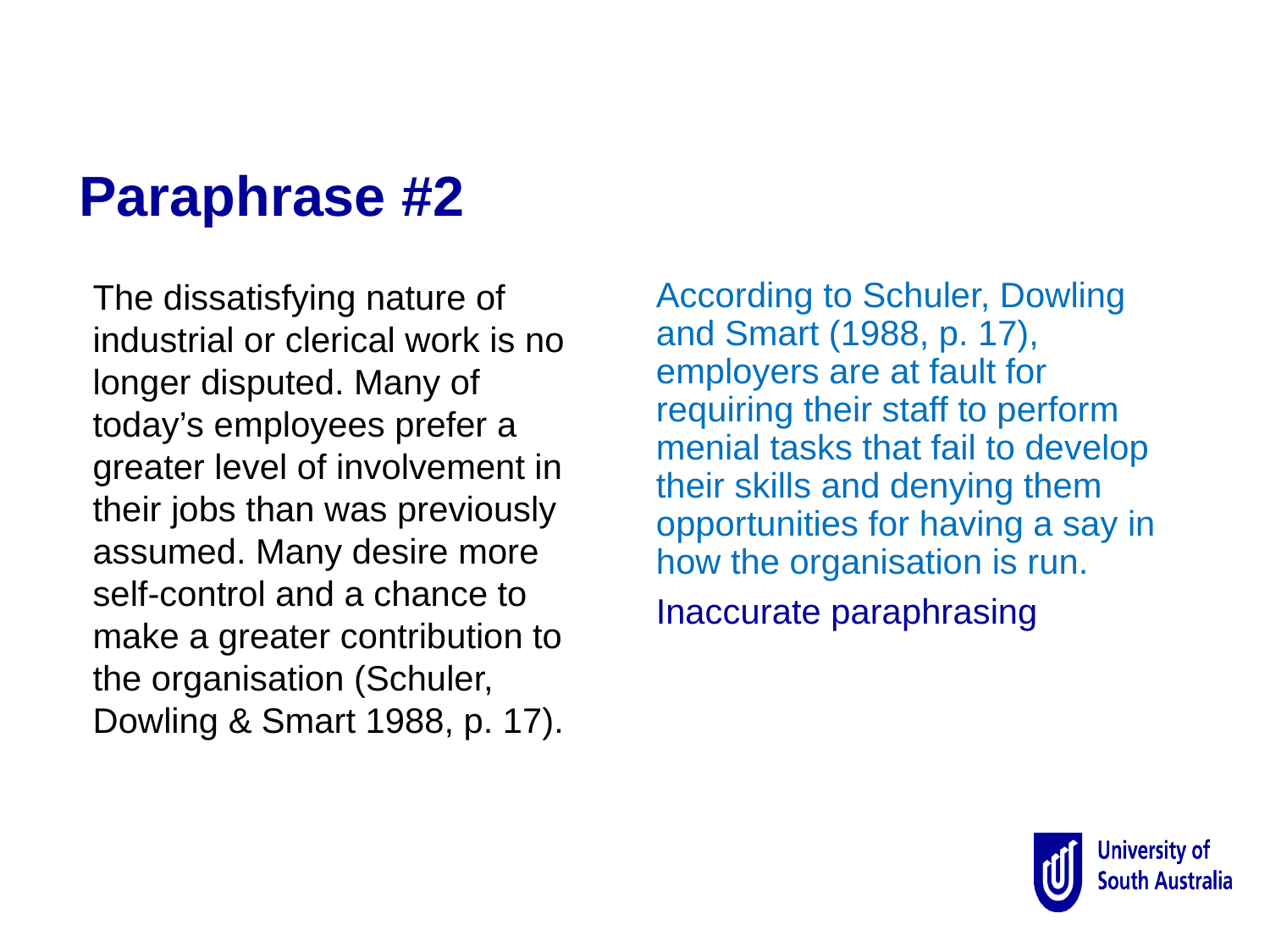

Paraphrase #2
The dissatisfying nature of industrial or clerical work is no longer disputed. Many of today’s employees prefer a greater level of involvement in their jobs than was previously assumed. Many desire more self-control and a chance to make a greater contribution to the organisation (Schuler, Dowling & Smart 1988, p. 17).
According to Schuler, Dowling and Smart (1988, p. 17), employers are at fault for requiring their staff to perform menial tasks that fail to develop their skills and denying them opportunities for having a say in how the organisation is run.
Inaccurate paraphrasing